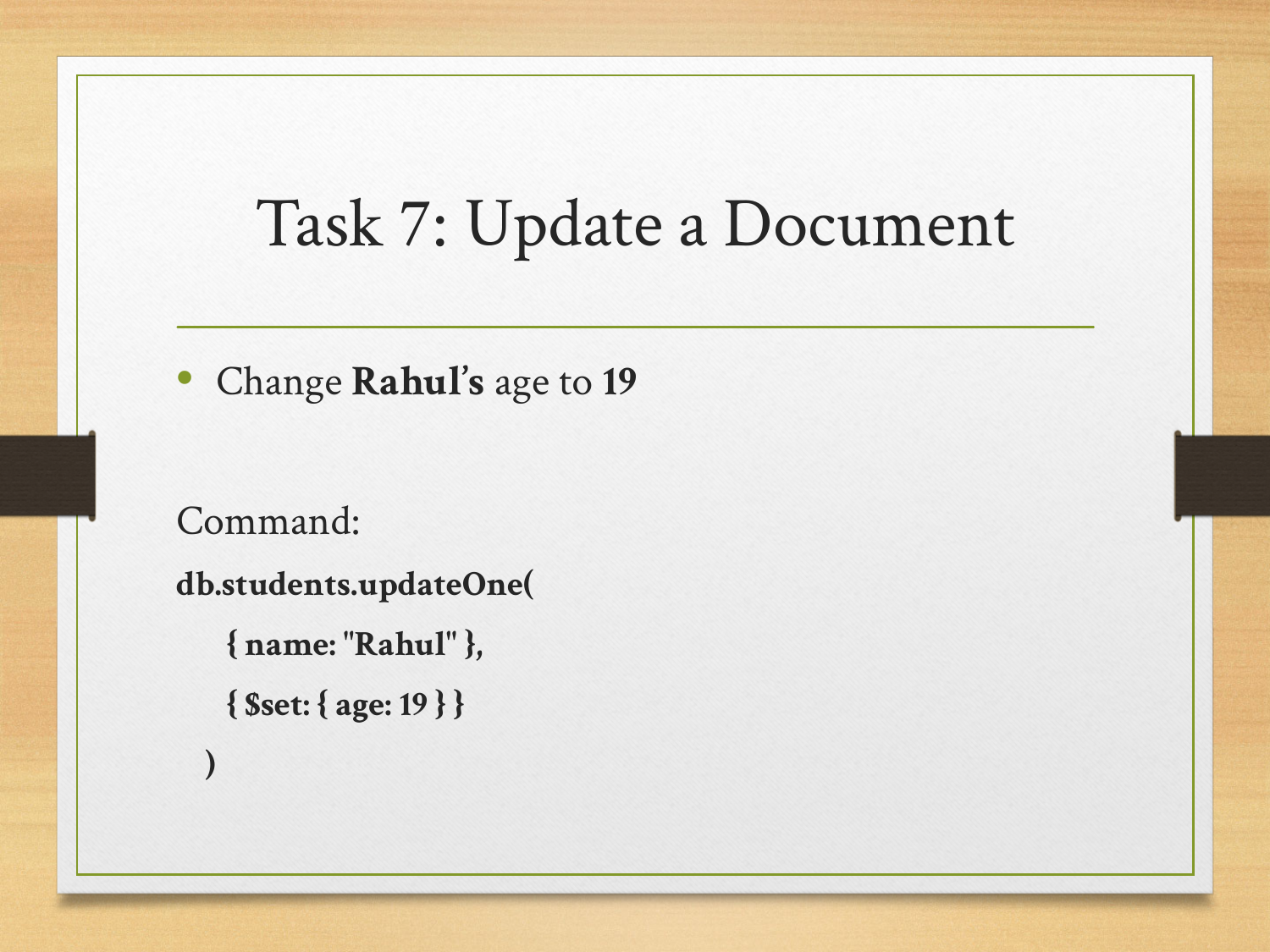

# Task 7: Update a Document
Change Rahul’s age to 19

Command:
db.students.updateOne(
       { name: "Rahul" },
       { $set: { age: 19 } }
    )